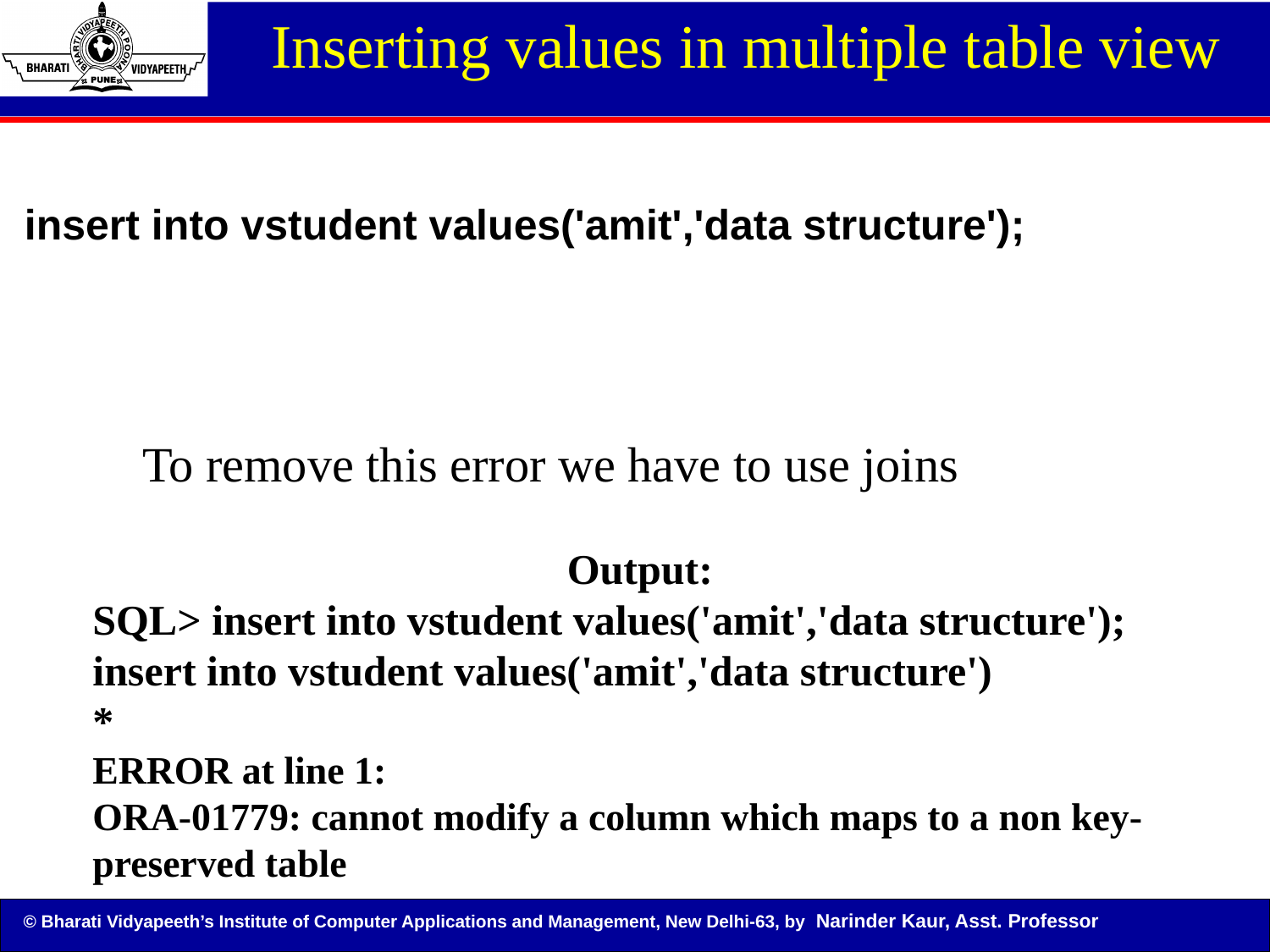

Inserting values in multiple table view
 insert into vstudent values('amit','data structure');
To remove this error we have to use joins
Output:
SQL> insert into vstudent values('amit','data structure');
insert into vstudent values('amit','data structure')
*
ERROR at line 1:
ORA-01779: cannot modify a column which maps to a non key-preserved table